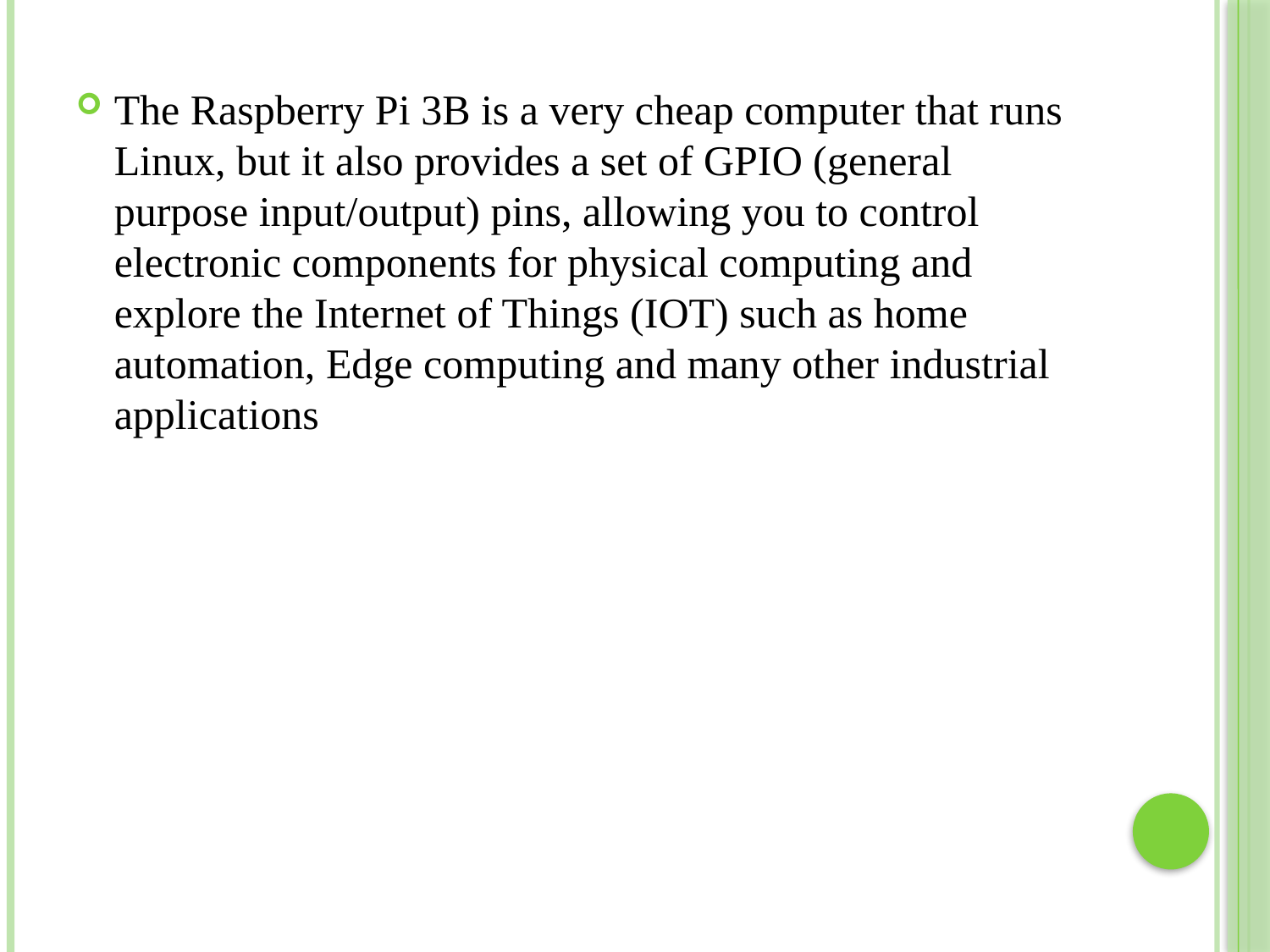

The Raspberry Pi 3B is a very cheap computer that runs Linux, but it also provides a set of GPIO (general purpose input/output) pins, allowing you to control electronic components for physical computing and explore the Internet of Things (IOT) such as home automation, Edge computing and many other industrial applications